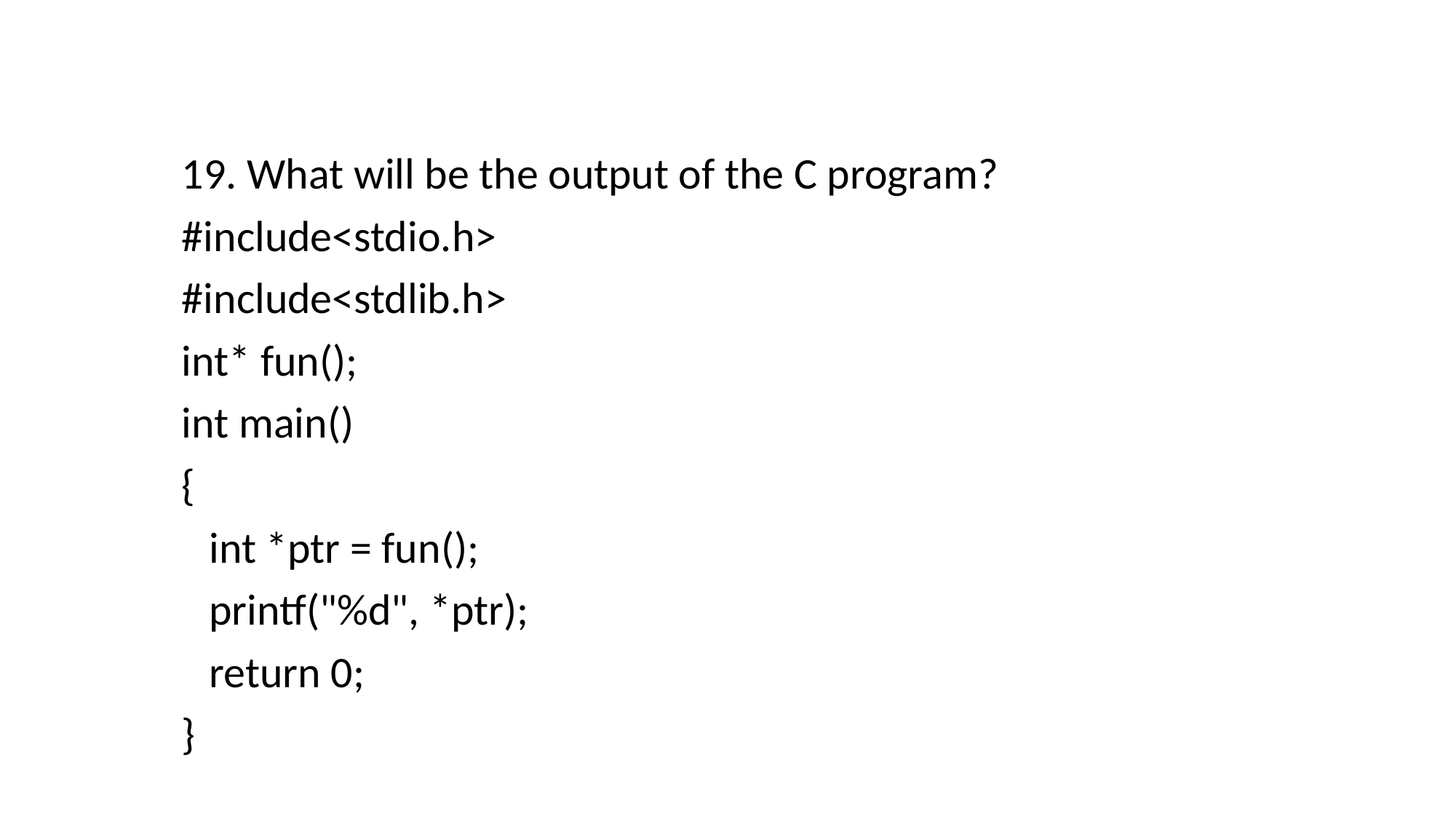

19. What will be the output of the C program?
#include<stdio.h>
#include<stdlib.h>
int* fun();
int main()
{
	int *ptr = fun();
	printf("%d", *ptr);
	return 0;
}